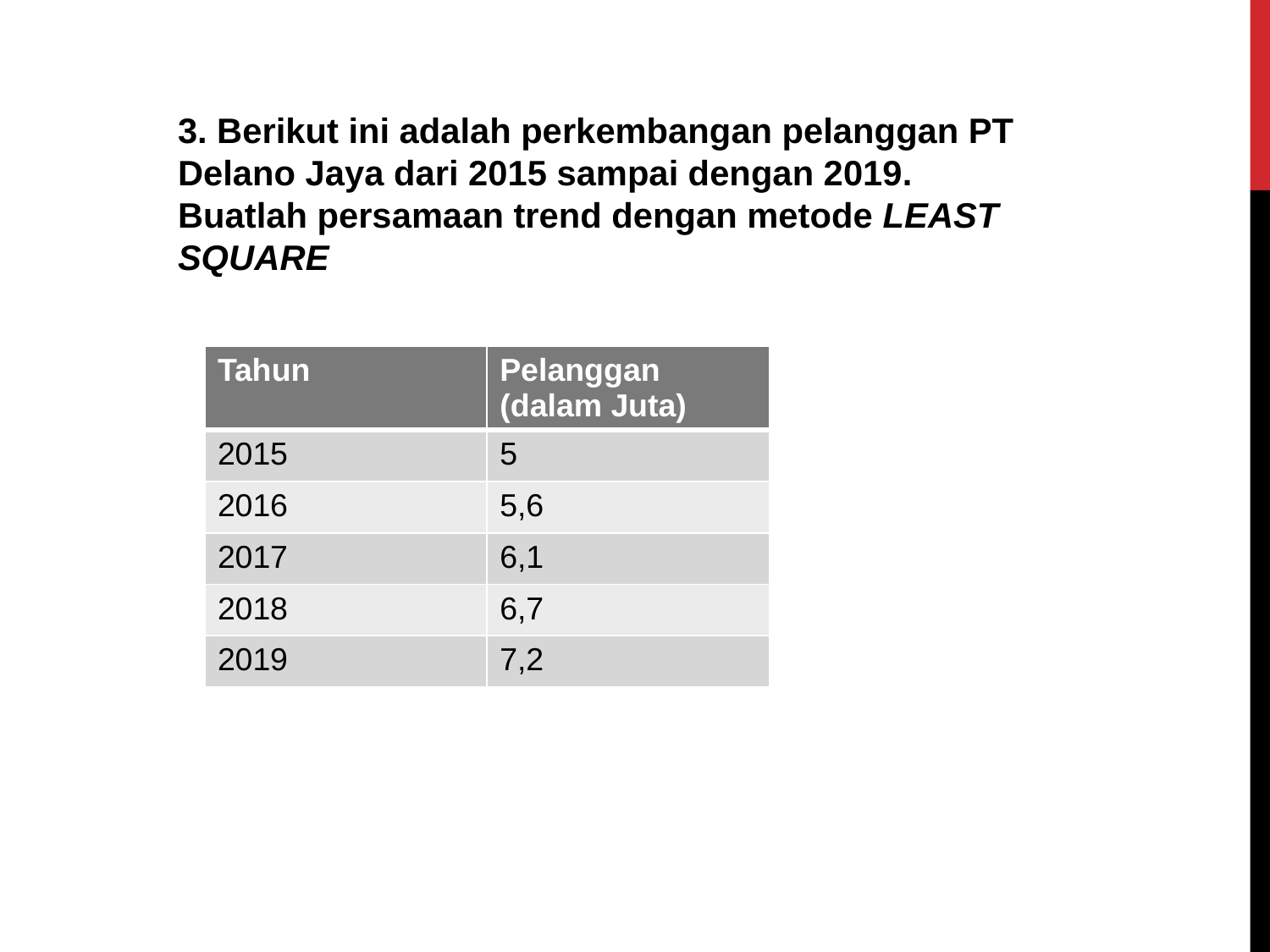

3. Berikut ini adalah perkembangan pelanggan PT Delano Jaya dari 2015 sampai dengan 2019. Buatlah persamaan trend dengan metode LEAST SQUARE

| Tahun | Pelanggan (dalam Juta) |
| --- | --- |
| 2015 | 5 |
| 2016 | 5,6 |
| 2017 | 6,1 |
| 2018 | 6,7 |
| 2019 | 7,2 |